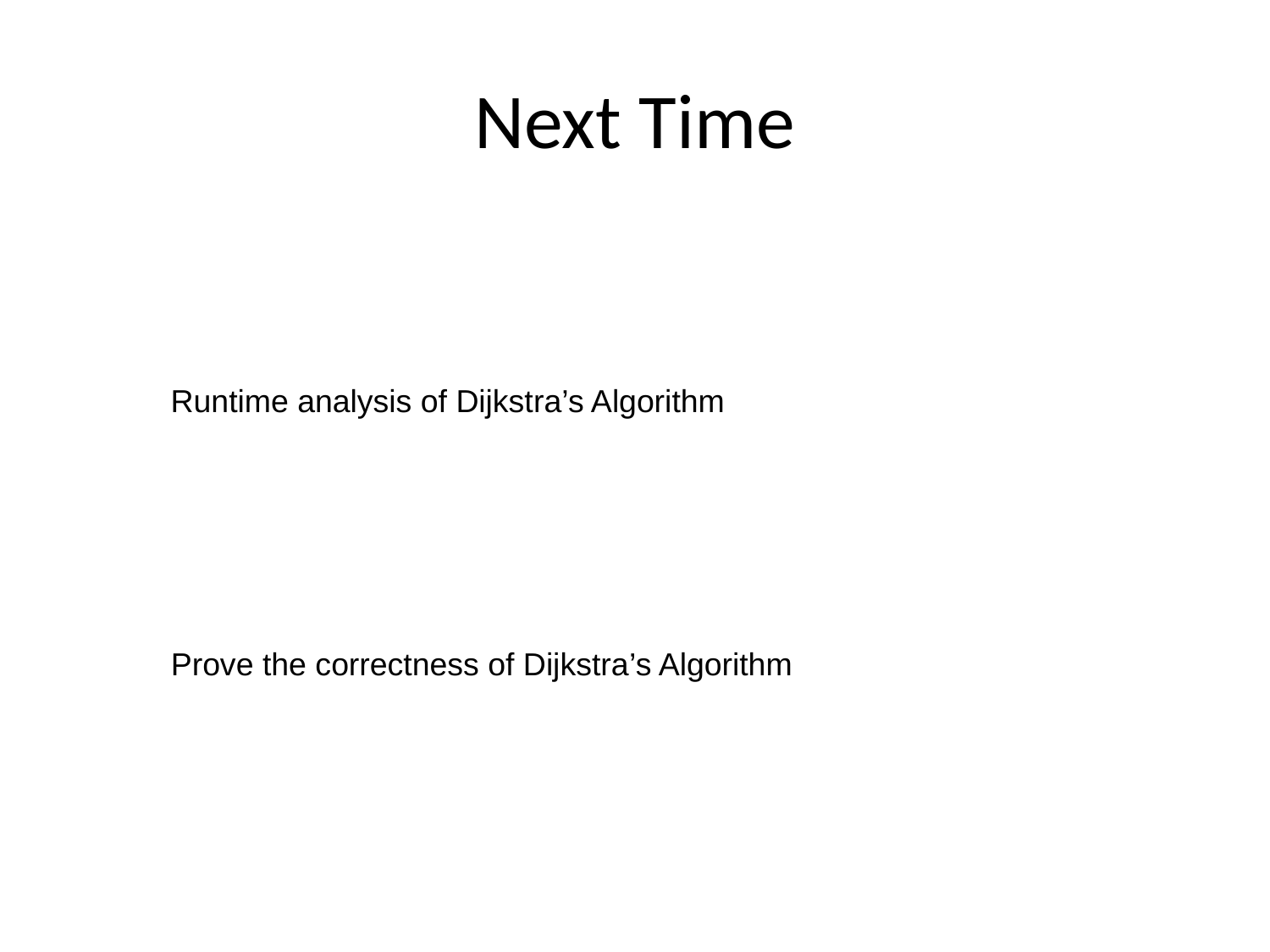

# Next Time
Runtime analysis of Dijkstra’s Algorithm
Prove the correctness of Dijkstra’s Algorithm